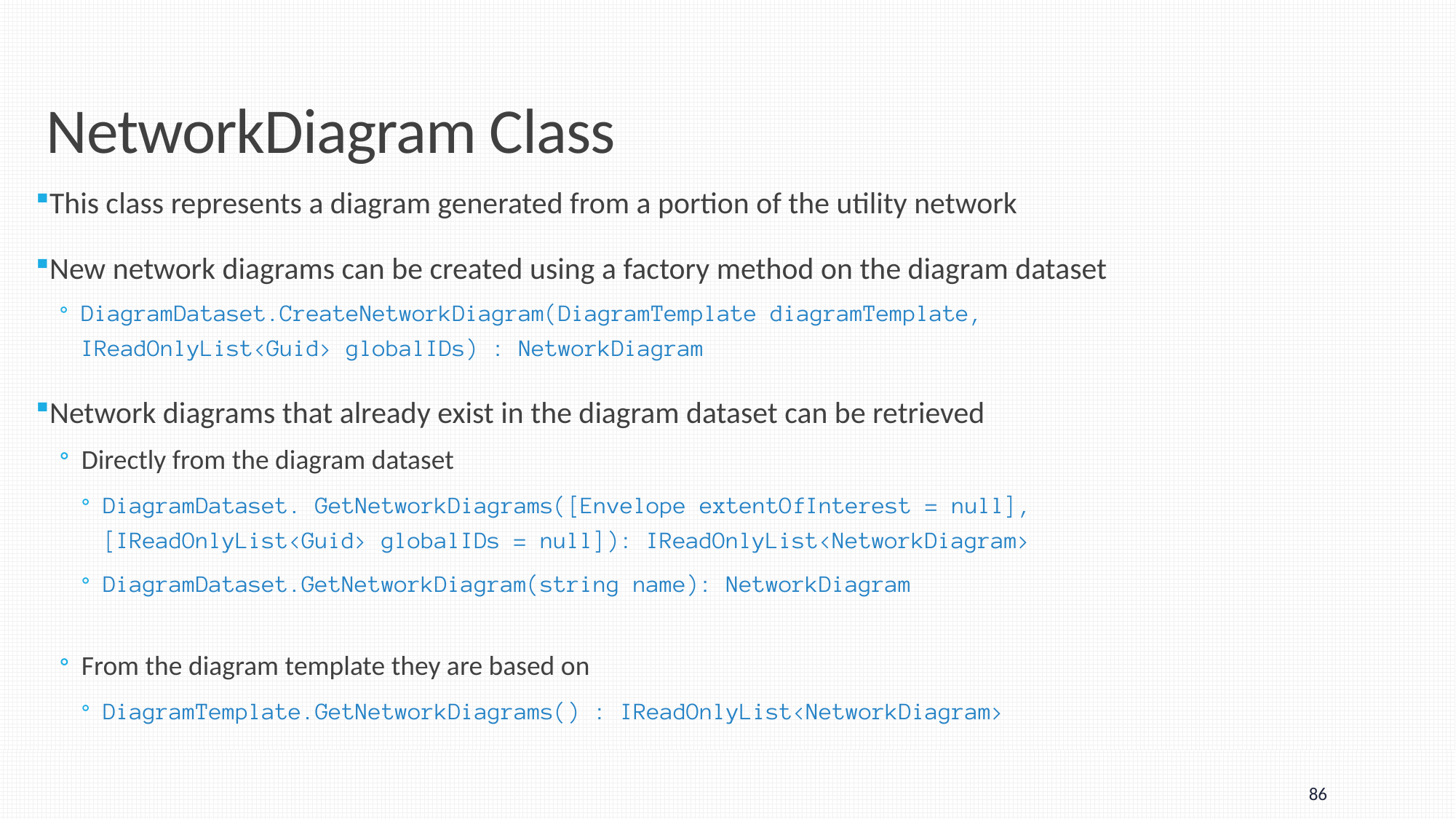

# NetworkDiagram Class
This class represents a diagram generated from a portion of the utility network
New network diagrams can be created using a factory method on the diagram dataset
DiagramDataset.CreateNetworkDiagram(DiagramTemplate diagramTemplate, 	IReadOnlyList<Guid> globalIDs) : NetworkDiagram
Network diagrams that already exist in the diagram dataset can be retrieved
Directly from the diagram dataset
DiagramDataset. GetNetworkDiagrams([Envelope extentOfInterest = null], [IReadOnlyList<Guid> globalIDs = null]): IReadOnlyList<NetworkDiagram>
DiagramDataset.GetNetworkDiagram(string name): NetworkDiagram

From the diagram template they are based on
DiagramTemplate.GetNetworkDiagrams() : IReadOnlyList<NetworkDiagram>
86